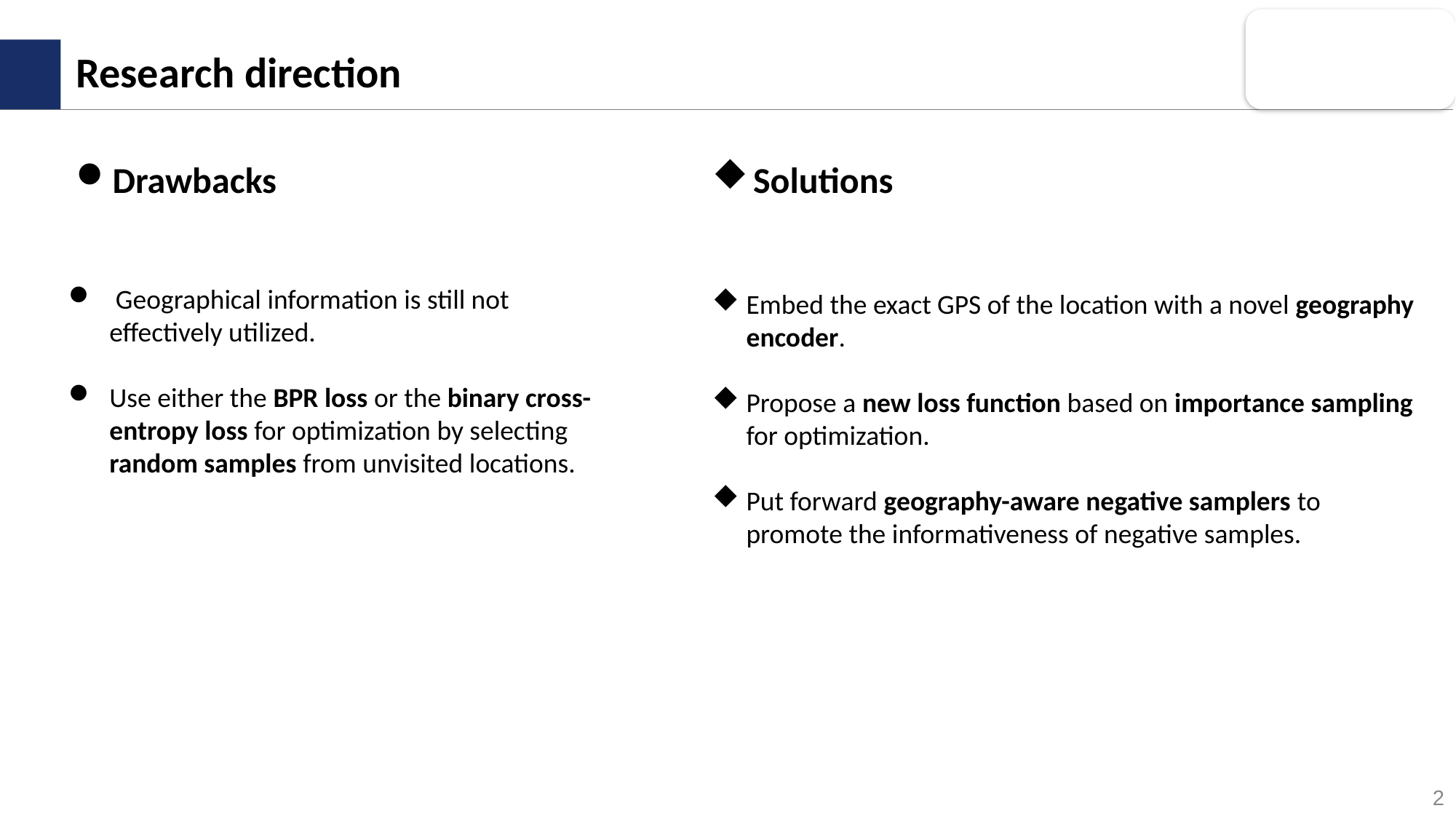

Research direction
Drawbacks
Solutions
 Geographical information is still not effectively utilized.

Use either the BPR loss or the binary cross-entropy loss for optimization by selecting random samples from unvisited locations.
Embed the exact GPS of the location with a novel geography encoder.

Propose a new loss function based on importance sampling for optimization.

Put forward geography-aware negative samplers to promote the informativeness of negative samples.
2